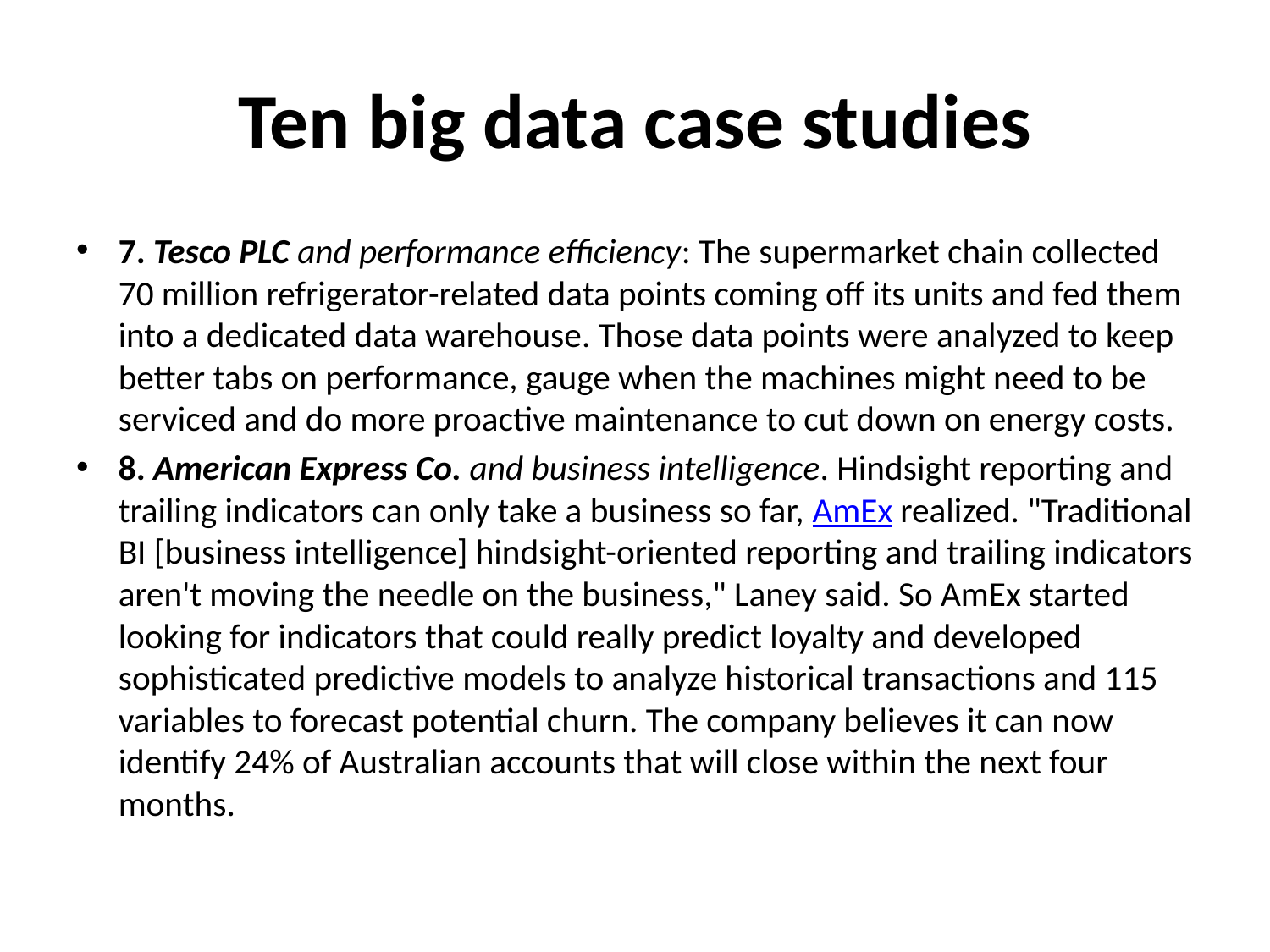

# Ten big data case studies
7. Tesco PLC and performance efficiency: The supermarket chain collected 70 million refrigerator-related data points coming off its units and fed them into a dedicated data warehouse. Those data points were analyzed to keep better tabs on performance, gauge when the machines might need to be serviced and do more proactive maintenance to cut down on energy costs.
8. American Express Co. and business intelligence. Hindsight reporting and trailing indicators can only take a business so far, AmEx realized. "Traditional BI [business intelligence] hindsight-oriented reporting and trailing indicators aren't moving the needle on the business," Laney said. So AmEx started looking for indicators that could really predict loyalty and developed sophisticated predictive models to analyze historical transactions and 115 variables to forecast potential churn. The company believes it can now identify 24% of Australian accounts that will close within the next four months.